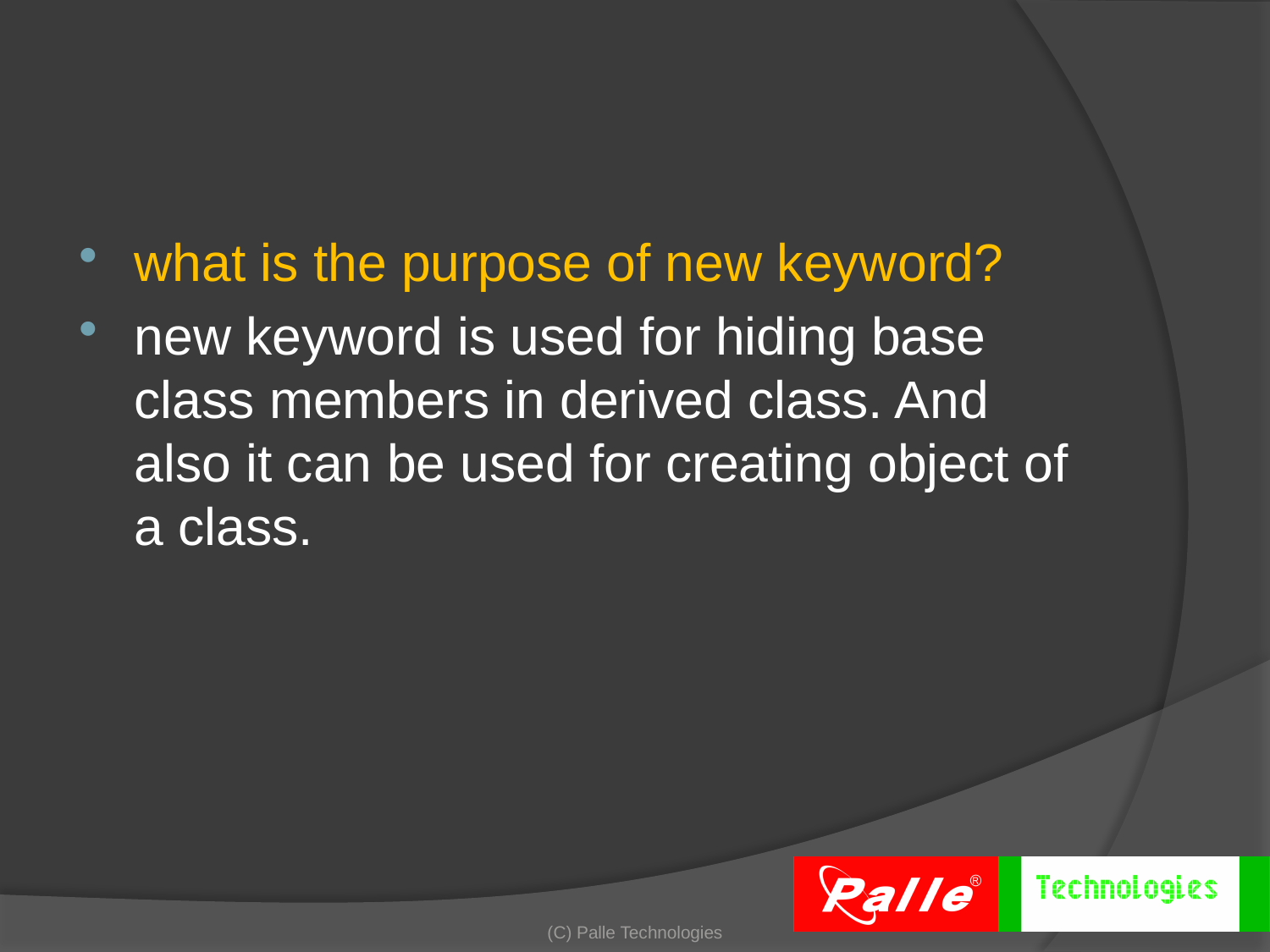

what is the purpose of new keyword?
new keyword is used for hiding base class members in derived class. And also it can be used for creating object of a class.
(C) Palle Technologies